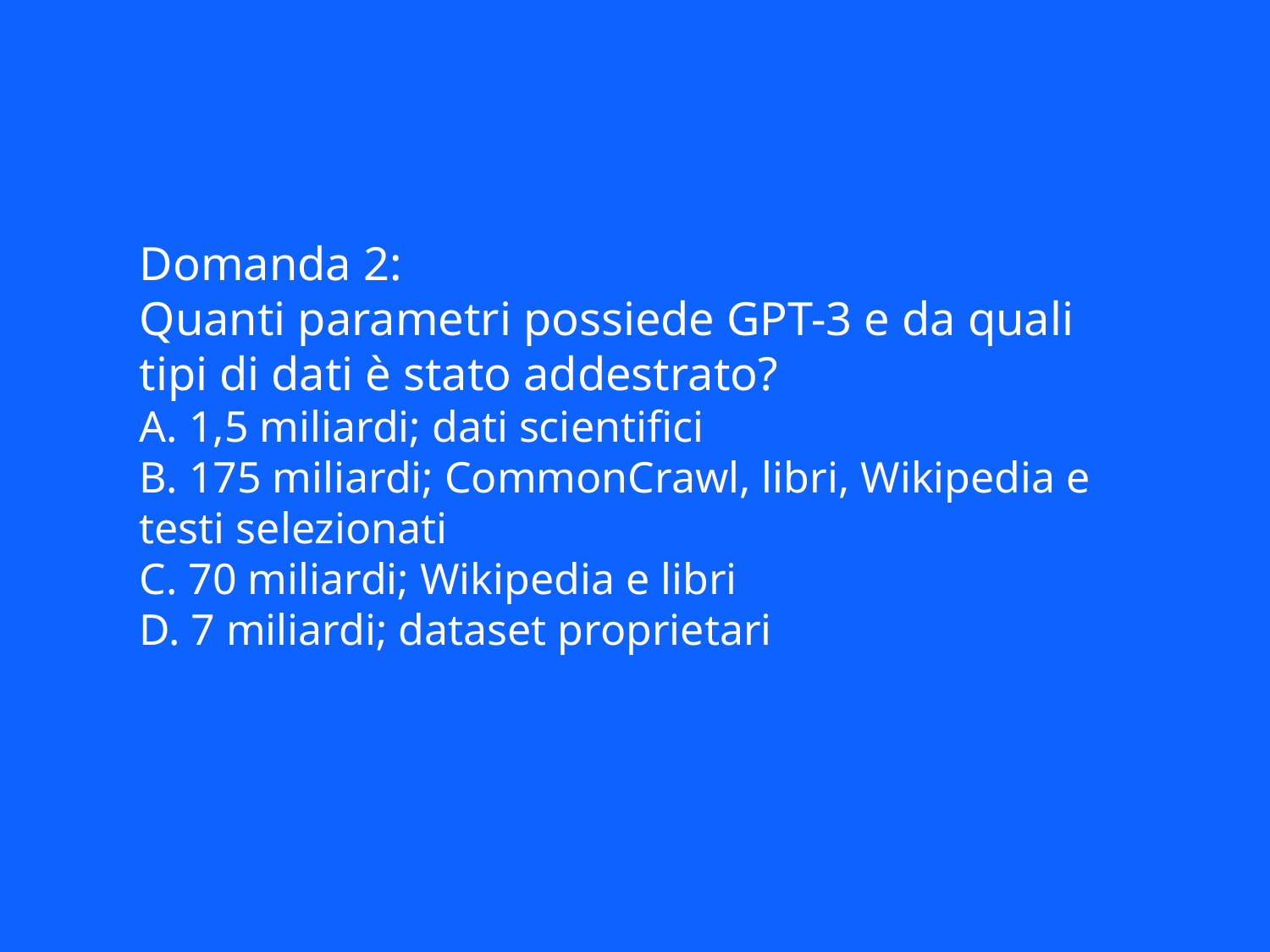

Domanda 2:
Quanti parametri possiede GPT-3 e da quali tipi di dati è stato addestrato?
A. 1,5 miliardi; dati scientifici
B. 175 miliardi; CommonCrawl, libri, Wikipedia e testi selezionati
C. 70 miliardi; Wikipedia e libri
D. 7 miliardi; dataset proprietari